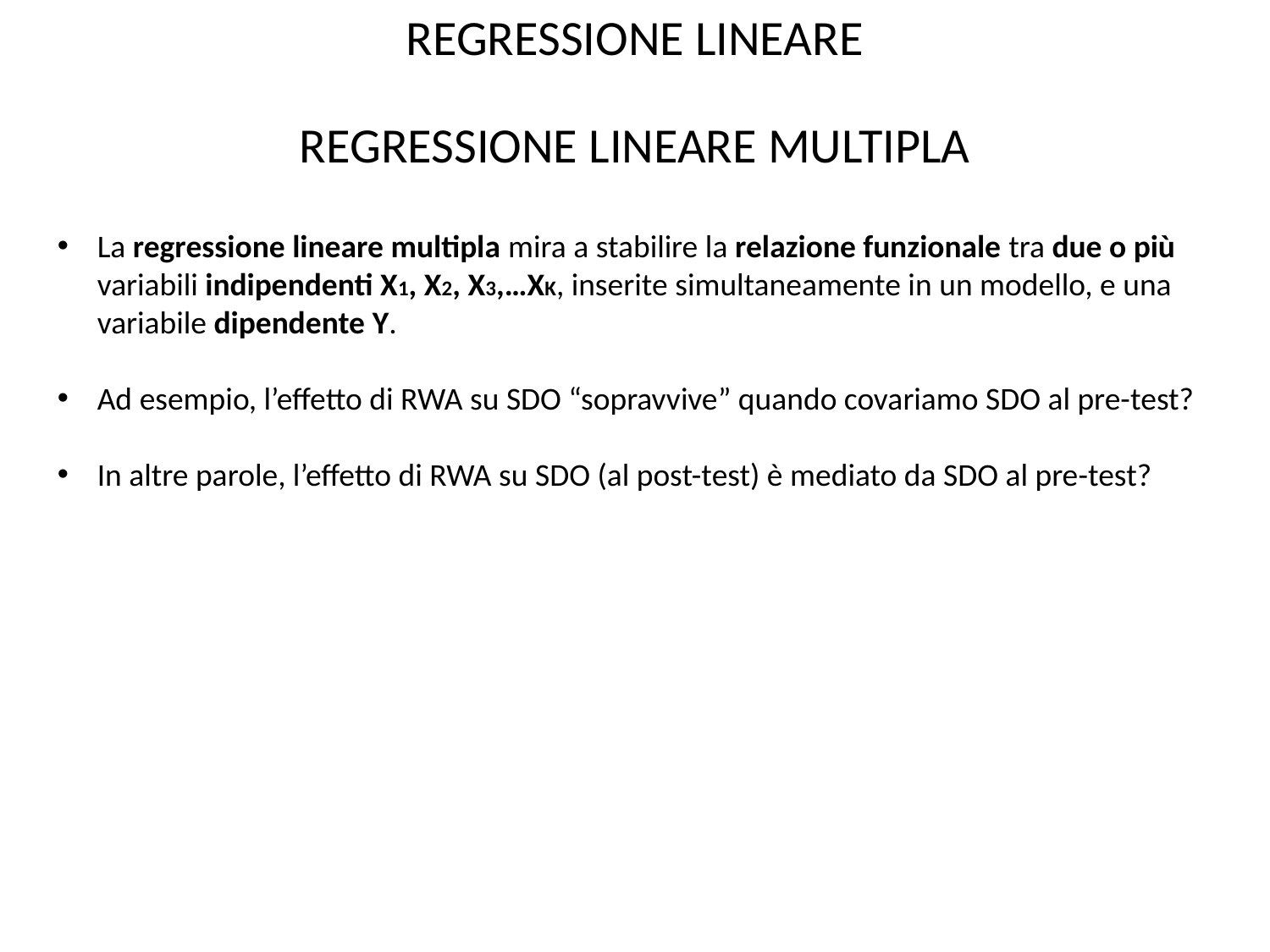

REGRESSIONE LINEARE
REGRESSIONE LINEARE MULTIPLA
La regressione lineare multipla mira a stabilire la relazione funzionale tra due o più variabili indipendenti X1, X2, X3,…XK, inserite simultaneamente in un modello, e una variabile dipendente Y.

Ad esempio, l’effetto di RWA su SDO “sopravvive” quando covariamo SDO al pre-test?

In altre parole, l’effetto di RWA su SDO (al post-test) è mediato da SDO al pre-test?